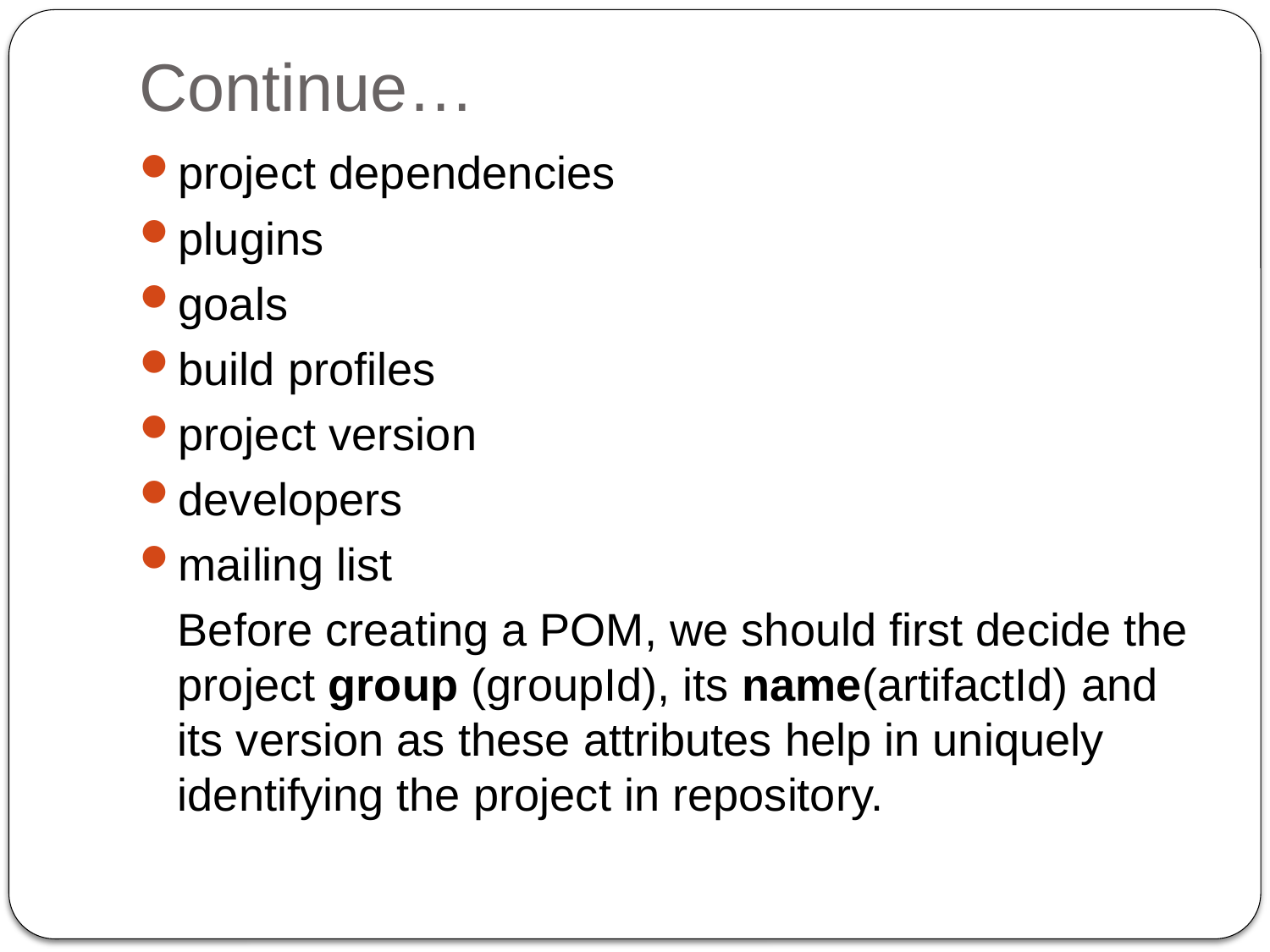

# Continue…
project dependencies
plugins
goals
build profiles
project version
developers
mailing list
	Before creating a POM, we should first decide the project group (groupId), its name(artifactId) and its version as these attributes help in uniquely identifying the project in repository.